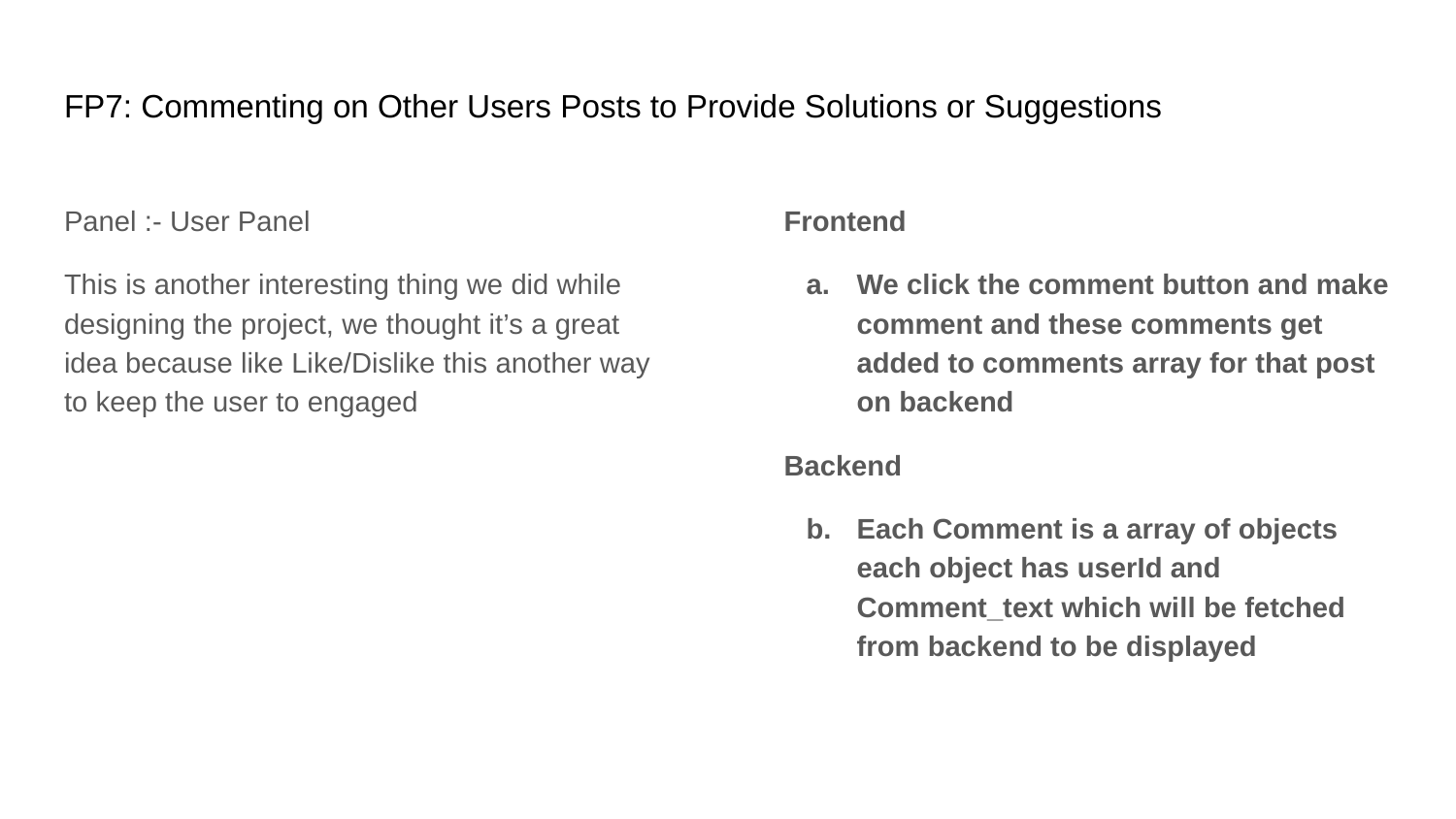

# FP7: Commenting on Other Users Posts to Provide Solutions or Suggestions
Panel :- User Panel
This is another interesting thing we did while designing the project, we thought it’s a great idea because like Like/Dislike this another way to keep the user to engaged
Frontend
We click the comment button and make comment and these comments get added to comments array for that post on backend
Backend
Each Comment is a array of objects each object has userId and Comment_text which will be fetched from backend to be displayed